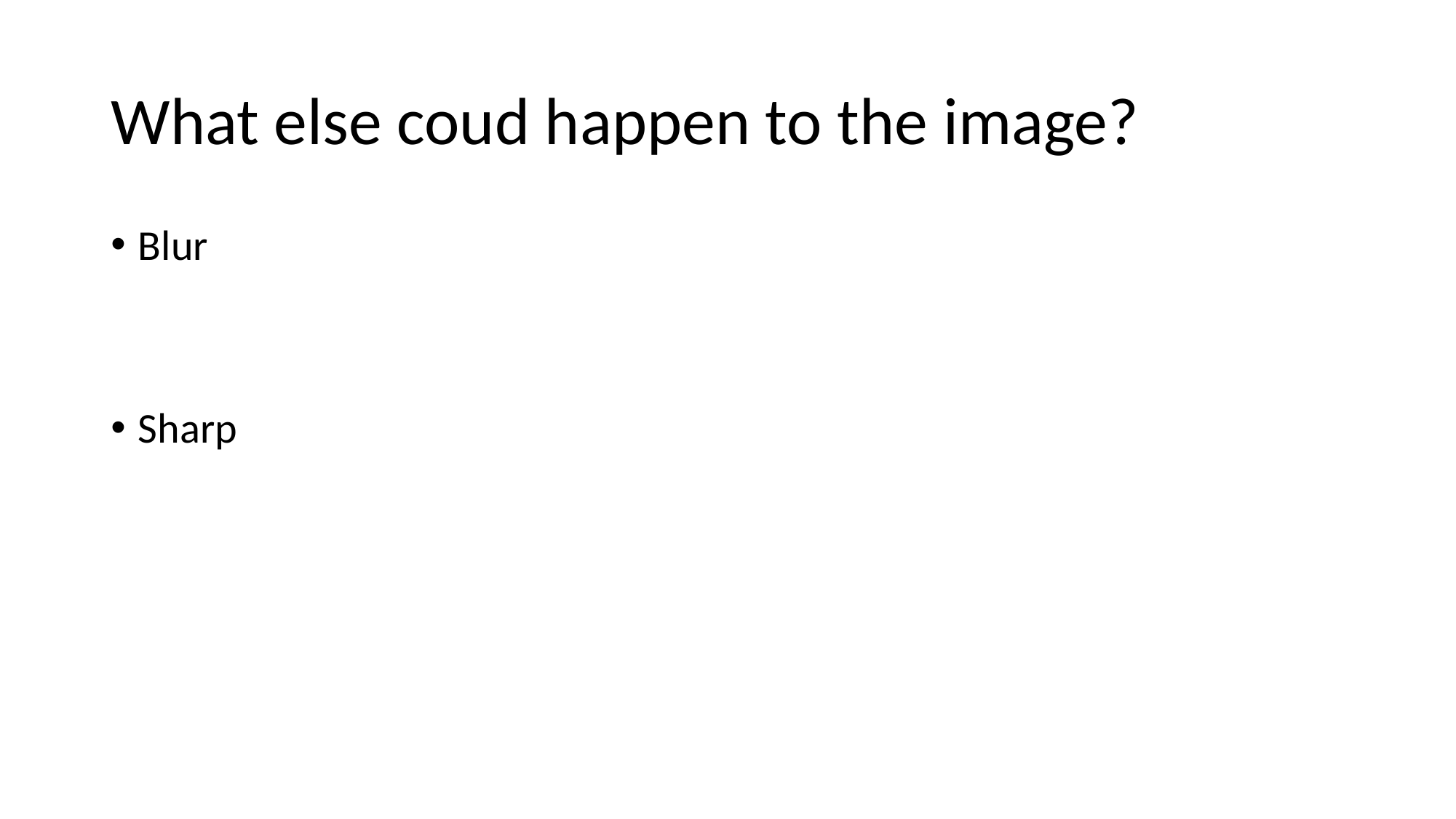

# What else coud happen to the image?
Blur

Sharp